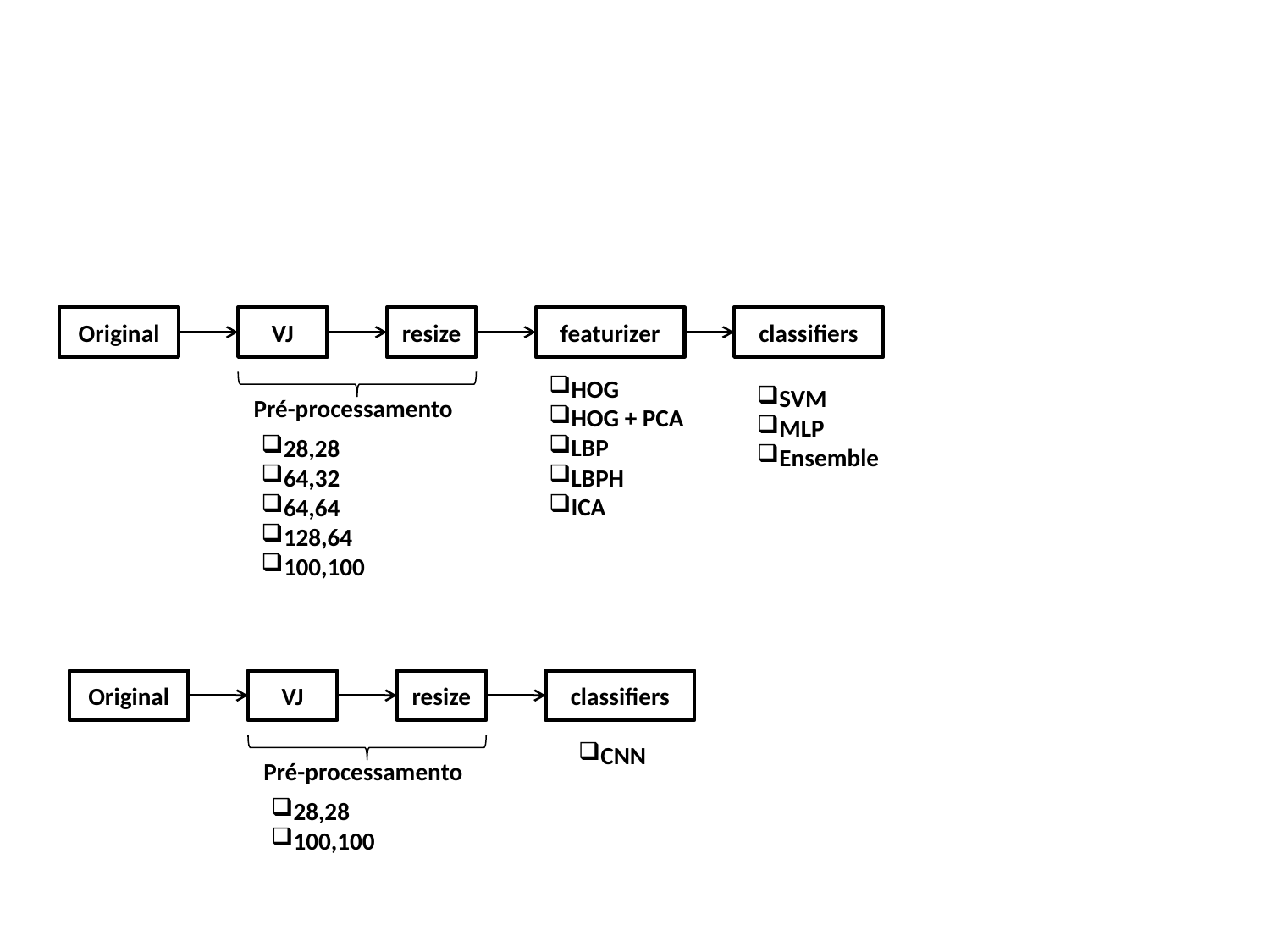

#

featurizer
classifiers
Original
VJ
resize
HOG
HOG + PCA
LBP
LBPH
ICA
SVM
MLP
Ensemble
Pré-processamento
28,28
64,32
64,64
128,64
100,100

classifiers
Original
VJ
resize
CNN
Pré-processamento
28,28
100,100